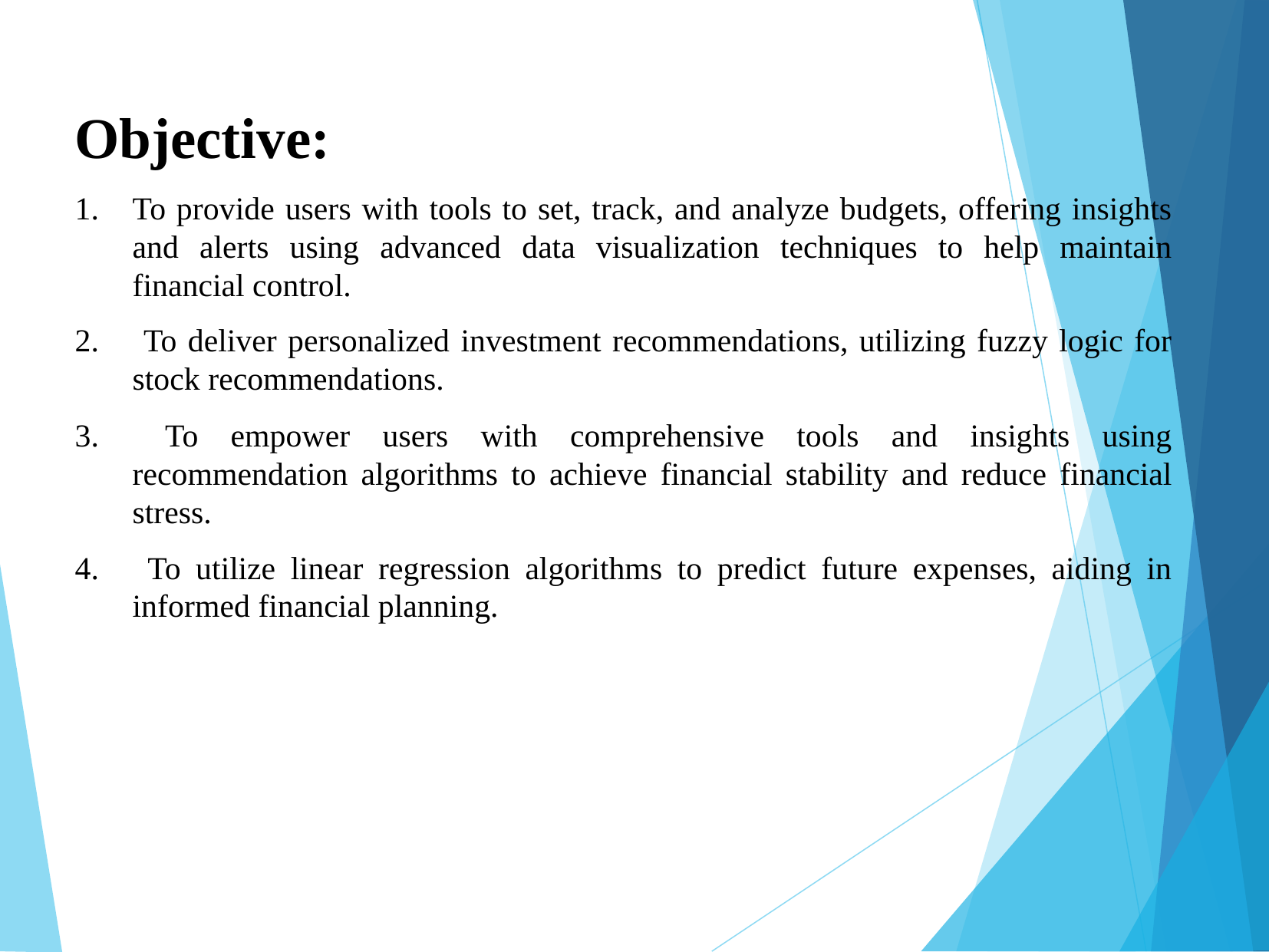

Objective:
To provide users with tools to set, track, and analyze budgets, offering insights and alerts using advanced data visualization techniques to help maintain financial control.
 To deliver personalized investment recommendations, utilizing fuzzy logic for stock recommendations.
 To empower users with comprehensive tools and insights using recommendation algorithms to achieve financial stability and reduce financial stress.
 To utilize linear regression algorithms to predict future expenses, aiding in informed financial planning.